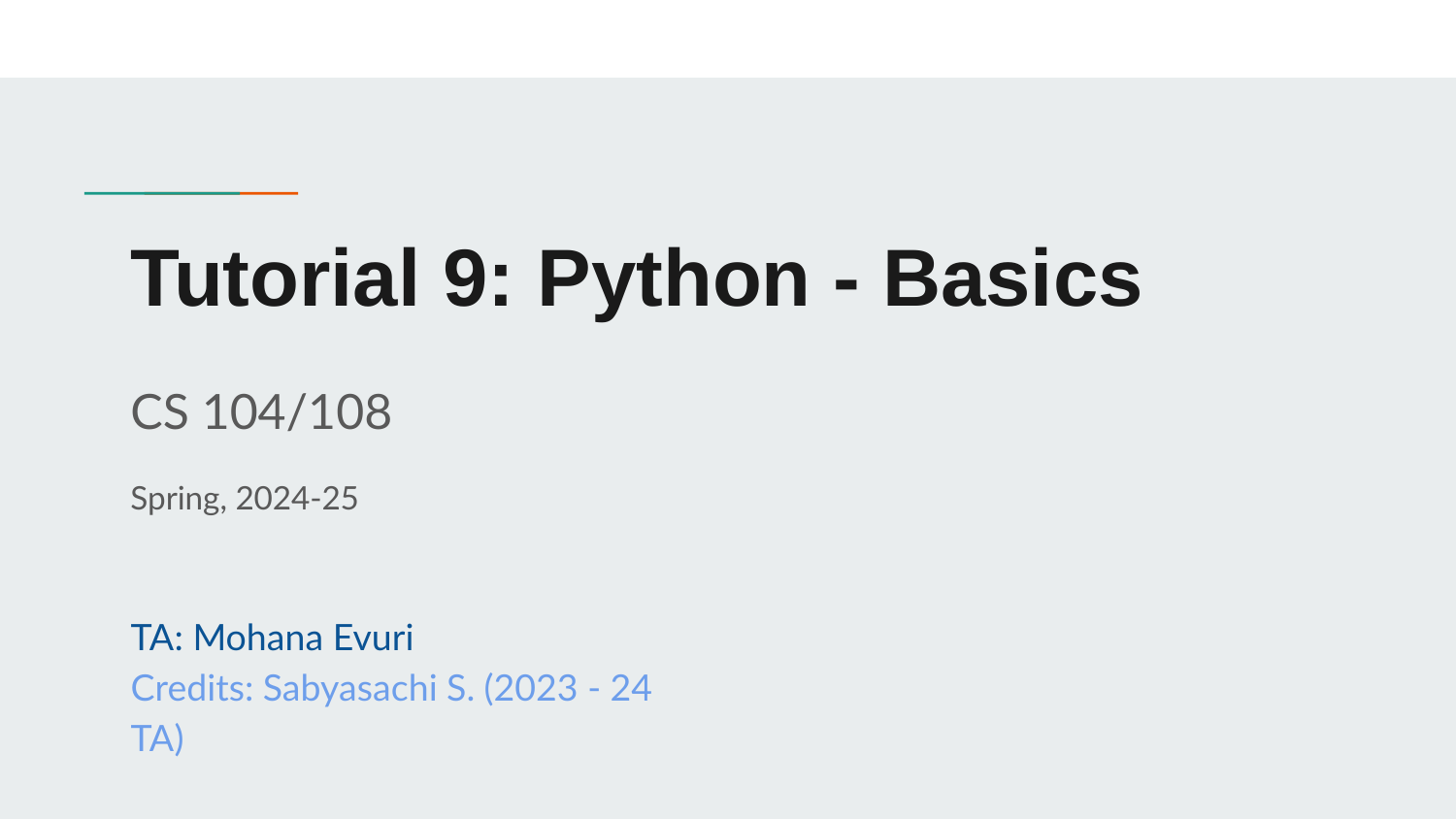

# Tutorial 9: Python - Basics
CS 104/108

Spring, 2024-25
TA: Mohana Evuri
Credits: Sabyasachi S. (2023 - 24 TA)